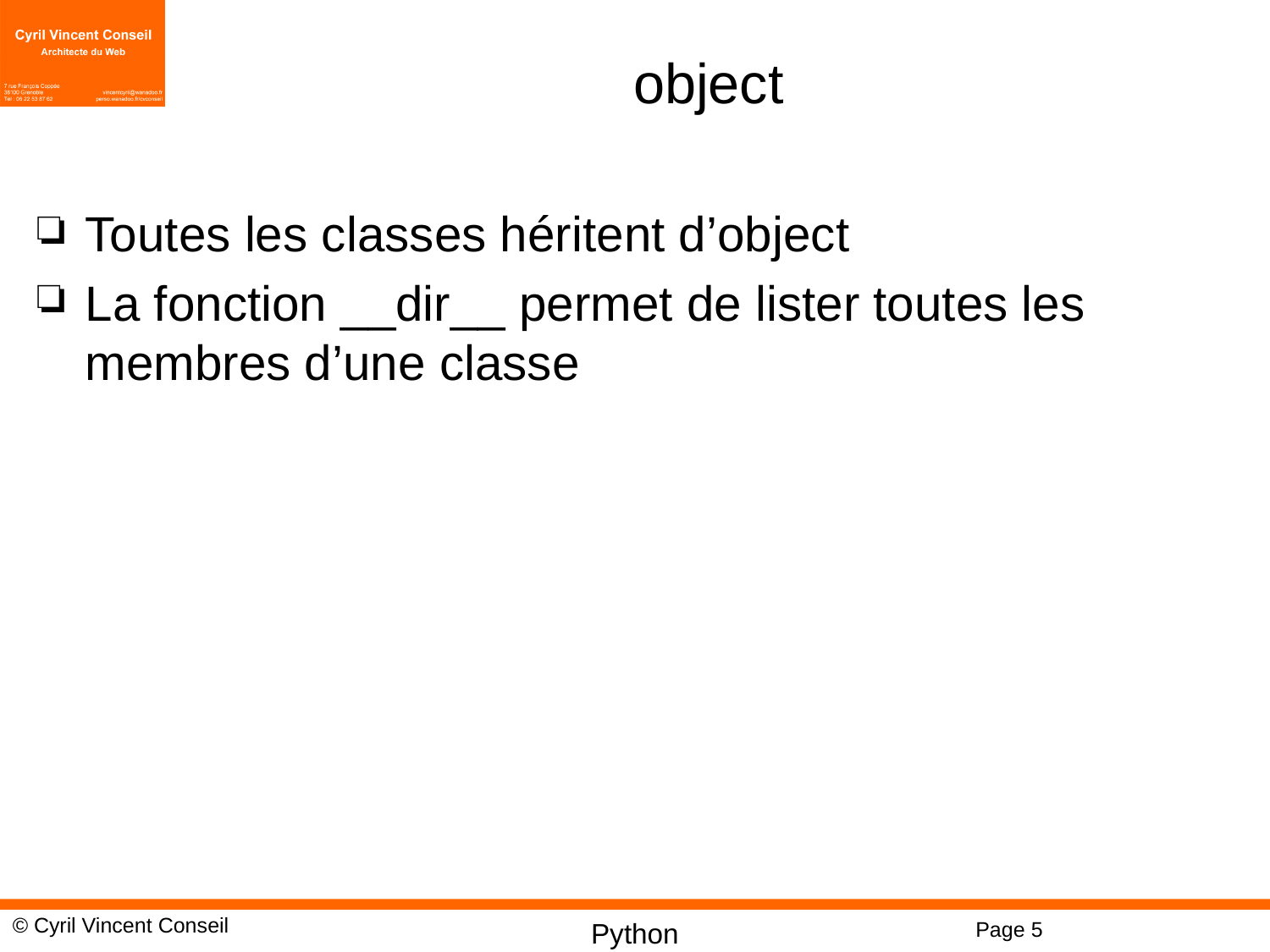

# object
Toutes les classes héritent d’object
La fonction __dir__ permet de lister toutes les membres d’une classe